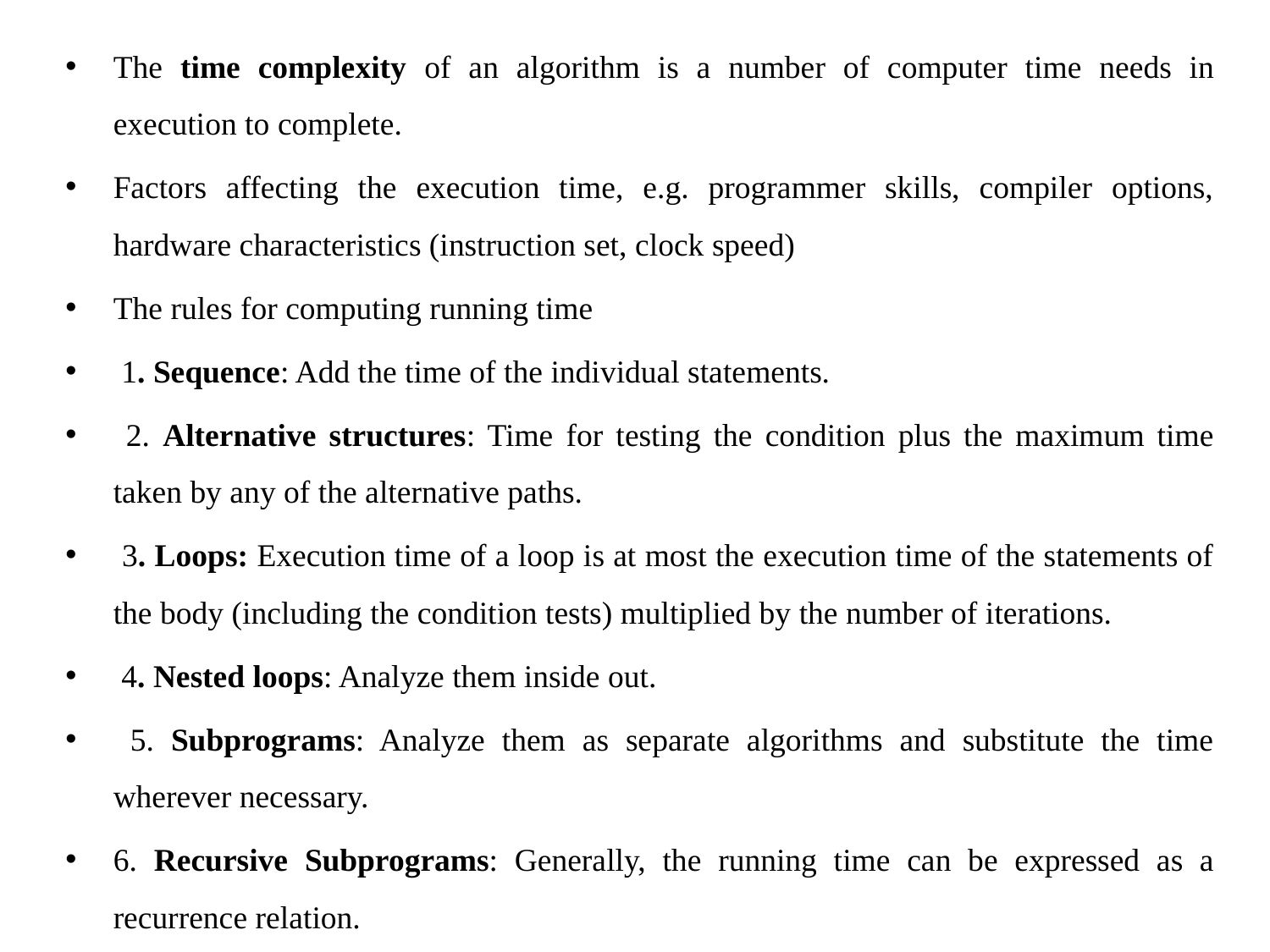

The time complexity of an algorithm is a number of computer time needs in execution to complete.
Factors affecting the execution time, e.g. programmer skills, compiler options, hardware characteristics (instruction set, clock speed)
The rules for computing running time
 1. Sequence: Add the time of the individual statements.
 2. Alternative structures: Time for testing the condition plus the maximum time taken by any of the alternative paths.
 3. Loops: Execution time of a loop is at most the execution time of the statements of the body (including the condition tests) multiplied by the number of iterations.
 4. Nested loops: Analyze them inside out.
 5. Subprograms: Analyze them as separate algorithms and substitute the time wherever necessary.
6. Recursive Subprograms: Generally, the running time can be expressed as a recurrence relation.